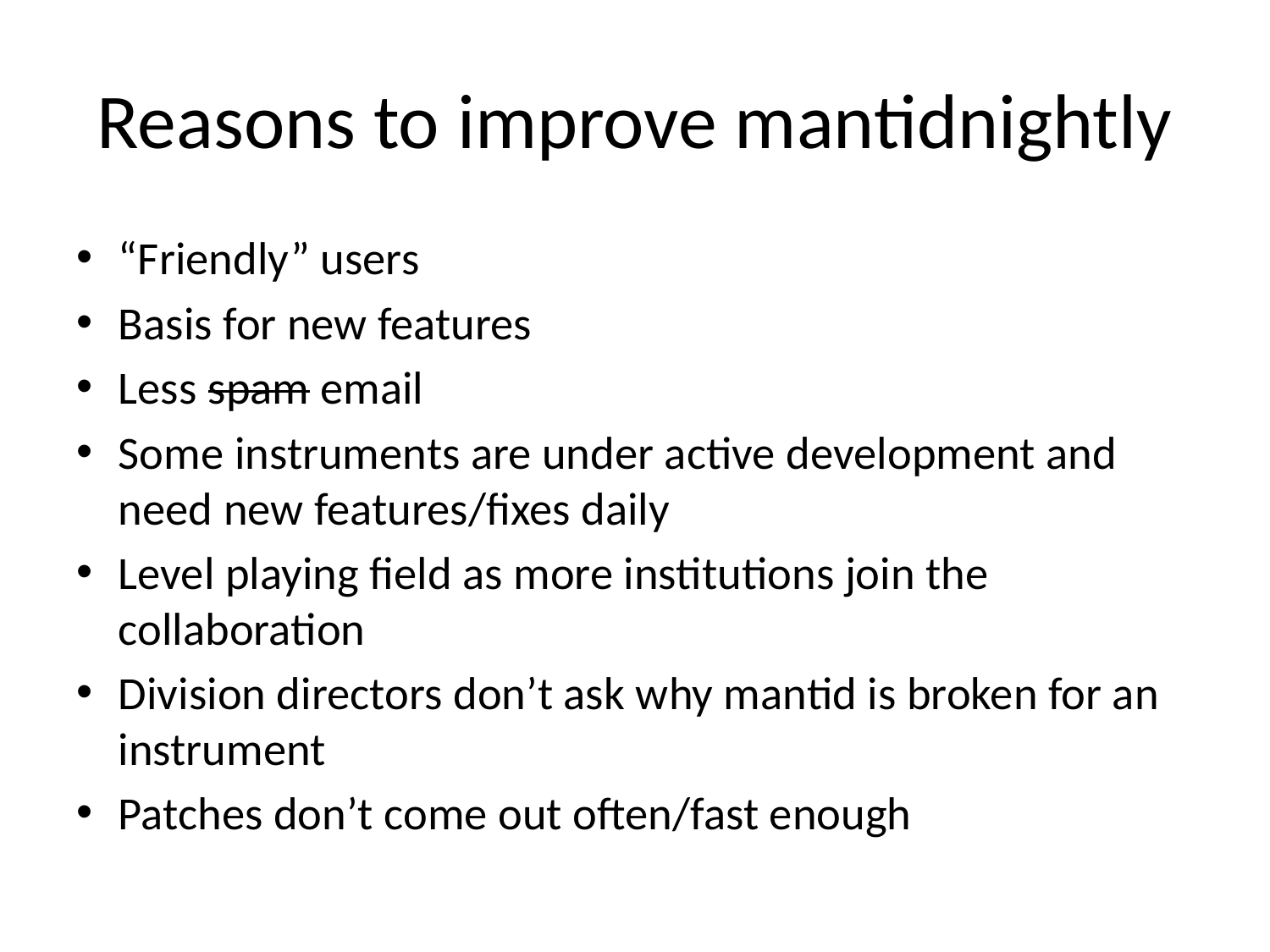

# Reasons to improve mantidnightly
“Friendly” users
Basis for new features
Less spam email
Some instruments are under active development and need new features/fixes daily
Level playing field as more institutions join the collaboration
Division directors don’t ask why mantid is broken for an instrument
Patches don’t come out often/fast enough